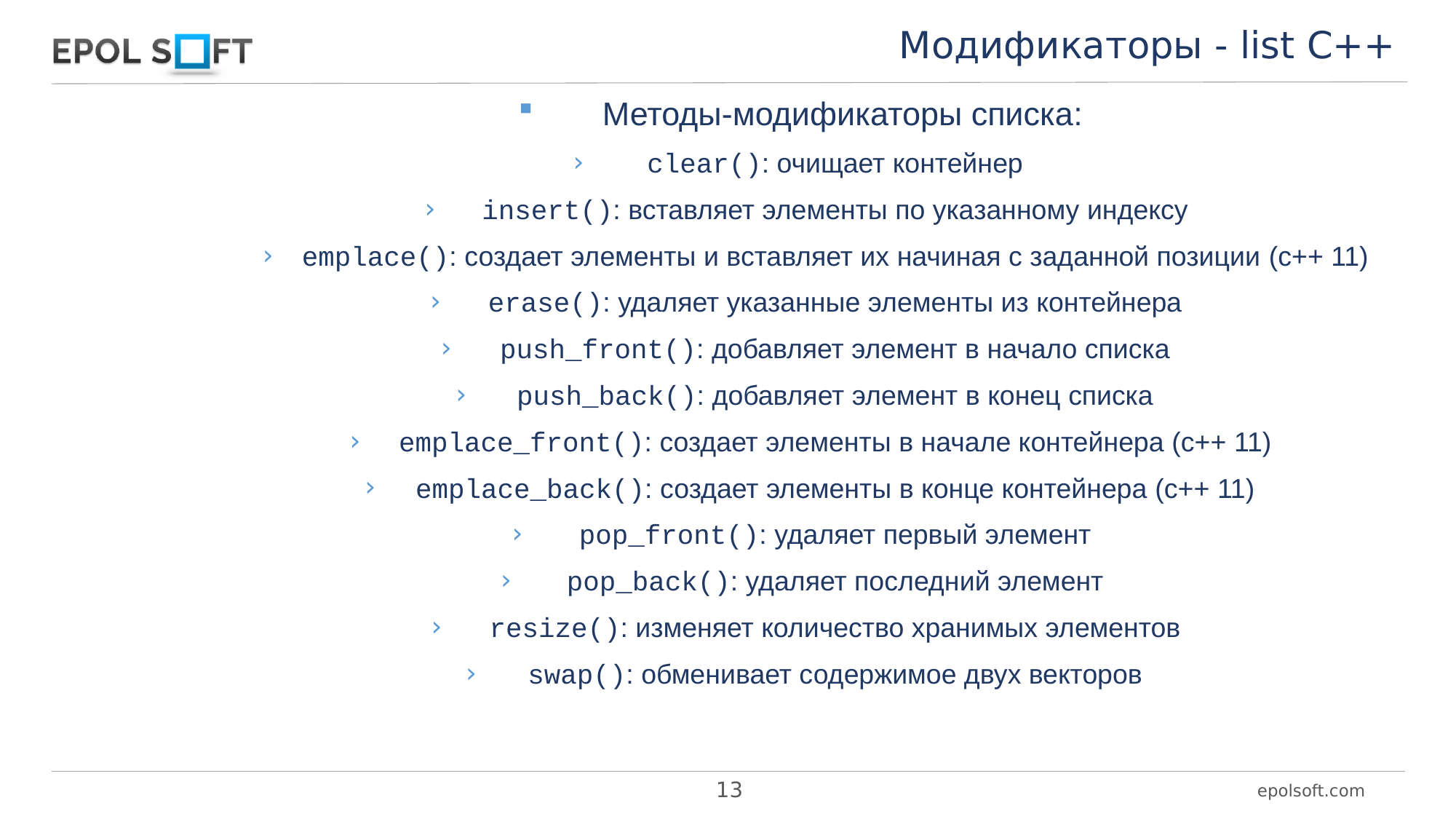

Модификаторы - list С++

Методы-модификаторы списка:
сlear(): очищает контейнер
insert(): вставляет элементы по указанному индексу
emplace(): создает элементы и вставляет их начиная с заданной позиции (c++ 11)
erase(): удаляет указанные элементы из контейнера
push_front(): добавляет элемент в начало списка
push_back(): добавляет элемент в конец списка
emplace_front(): создает элементы в начале контейнера (c++ 11)
emplace_back(): создает элементы в конце контейнера (c++ 11)
pop_front(): удаляет первый элемент
pop_back(): удаляет последний элемент
resize(): изменяет количество хранимых элементов
swap(): обменивает содержимое двух векторов

13